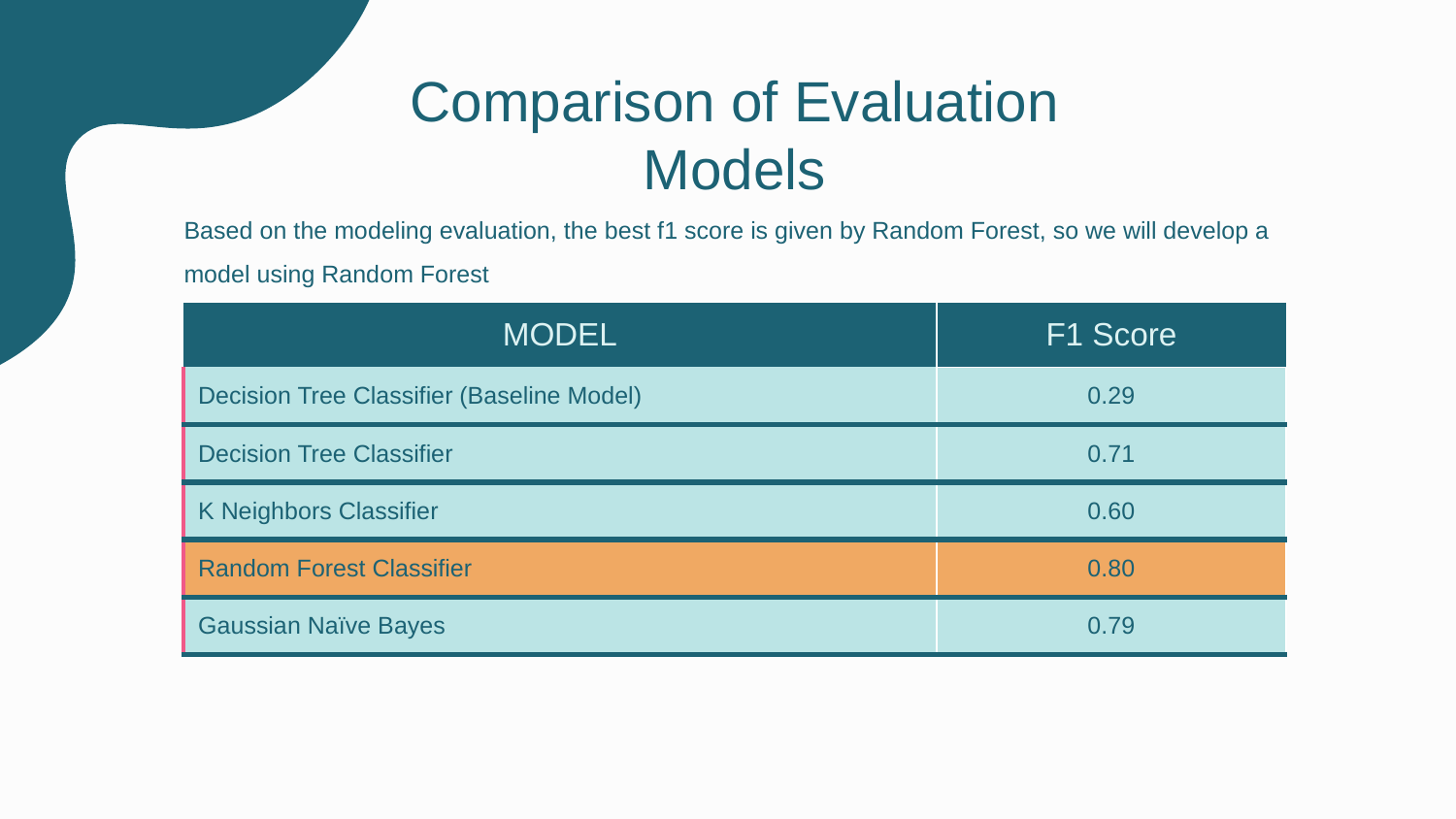

# Comparison of Evaluation Models
Based on the modeling evaluation, the best f1 score is given by Random Forest, so we will develop a model using Random Forest
| MODEL | F1 Score |
| --- | --- |
| Decision Tree Classifier (Baseline Model) | 0.29 |
| Decision Tree Classifier | 0.71 |
| K Neighbors Classifier | 0.60 |
| Random Forest Classifier | 0.80 |
| Gaussian Naïve Bayes | 0.79 |